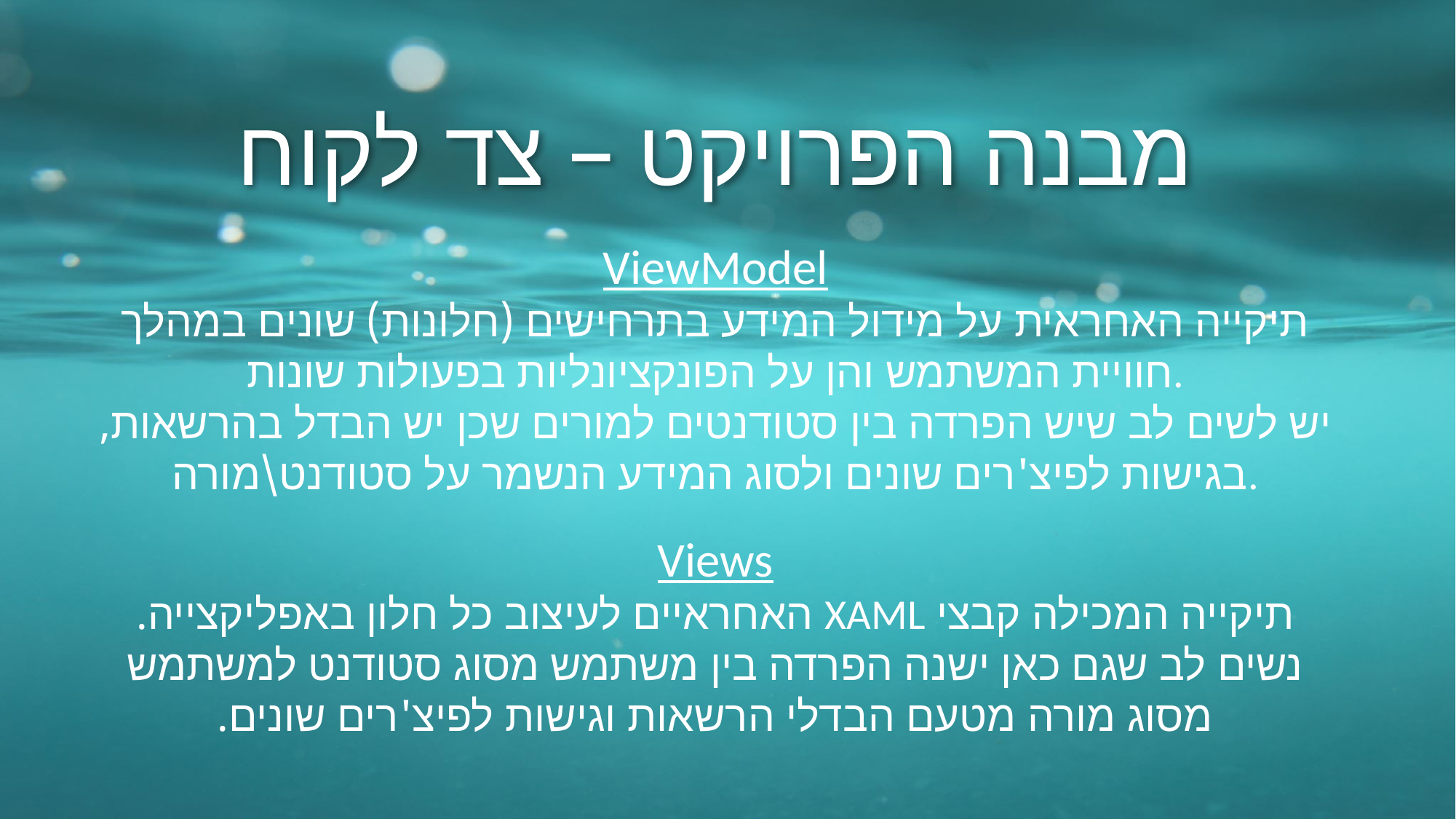

מבנה הפרויקט – צד לקוח
ViewModel
תיקייה האחראית על מידול המידע בתרחישים (חלונות) שונים במהלך חוויית המשתמש והן על הפונקציונליות בפעולות שונות.
יש לשים לב שיש הפרדה בין סטודנטים למורים שכן יש הבדל בהרשאות, בגישות לפיצ'רים שונים ולסוג המידע הנשמר על סטודנט\מורה.
Views
תיקייה המכילה קבצי XAML האחראיים לעיצוב כל חלון באפליקצייה.
נשים לב שגם כאן ישנה הפרדה בין משתמש מסוג סטודנט למשתמש מסוג מורה מטעם הבדלי הרשאות וגישות לפיצ'רים שונים.